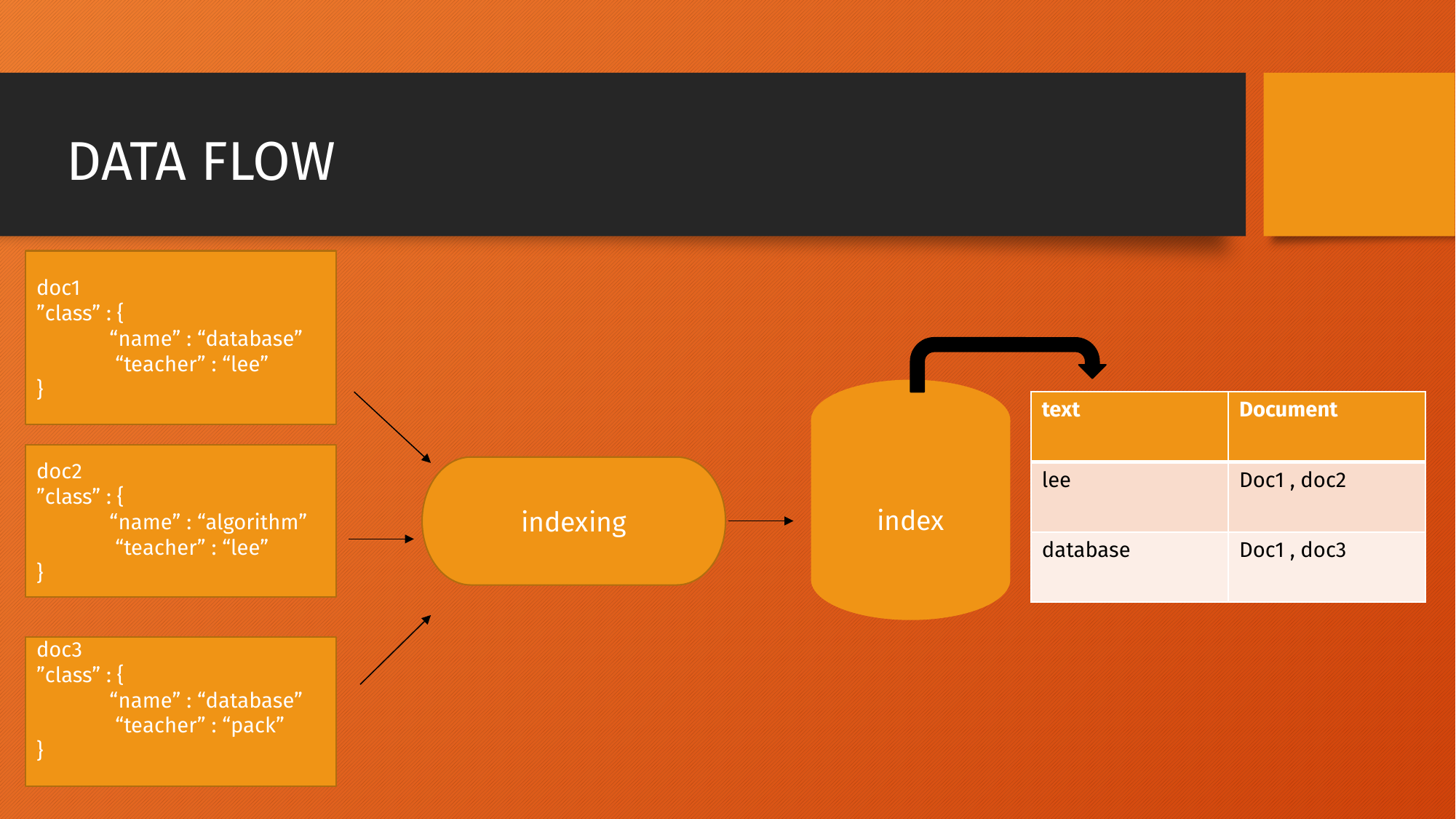

DATA FLOW
doc1
”class” : {
             “name” : “database”
              “teacher” : “lee”
}

index
| text | Document |
| --- | --- |
| lee | Doc1 , doc2 |
| database | Doc1 , doc3 |
doc2
”class” : {
             “name” : “algorithm”
              “teacher” : “lee”
}
indexing
doc3
”class” : {
             “name” : “database”
              “teacher” : “pack”
}